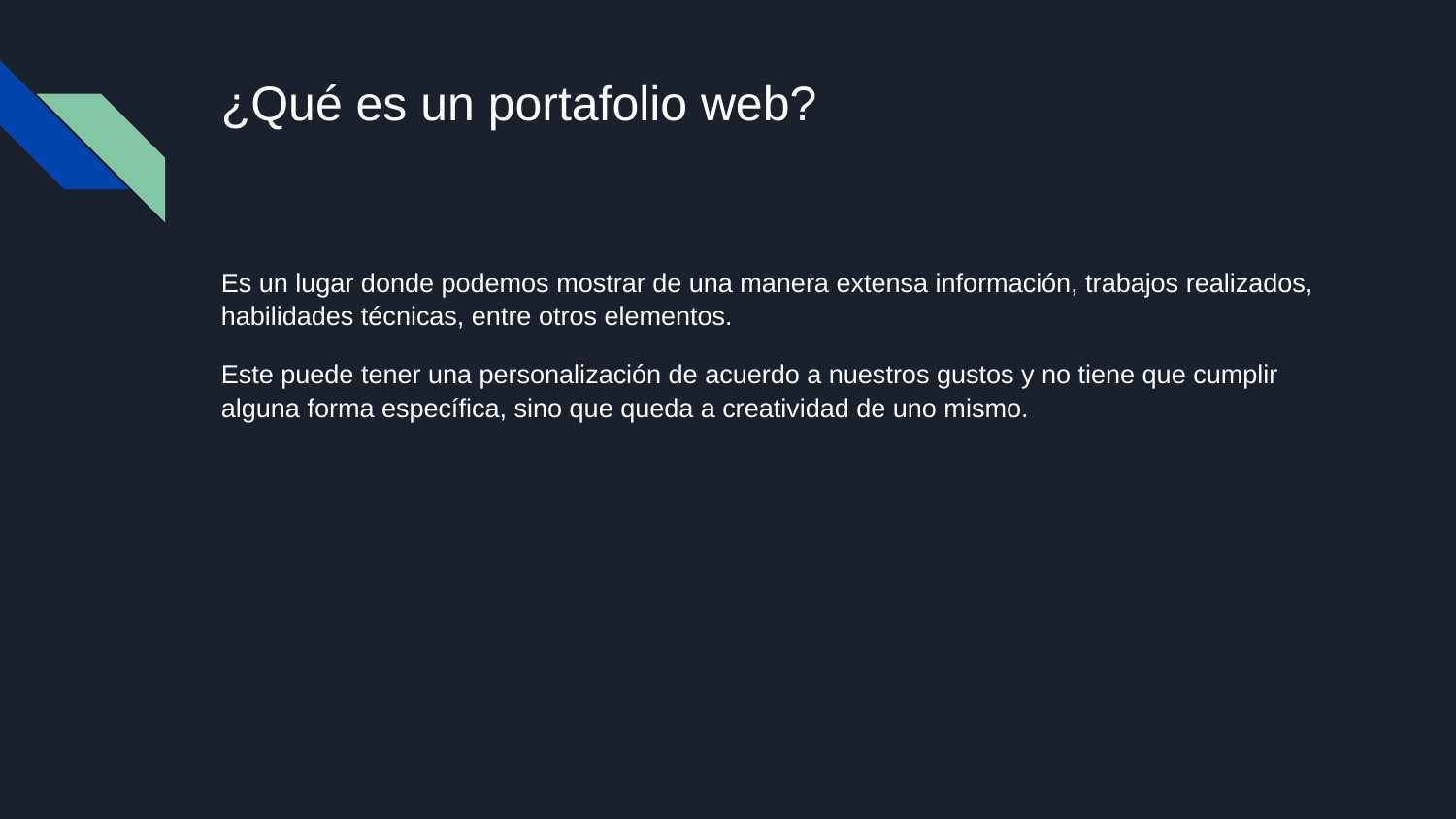

# ¿Qué es un portafolio web?
Es un lugar donde podemos mostrar de una manera extensa información, trabajos realizados, habilidades técnicas, entre otros elementos.
Este puede tener una personalización de acuerdo a nuestros gustos y no tiene que cumplir alguna forma específica, sino que queda a creatividad de uno mismo.